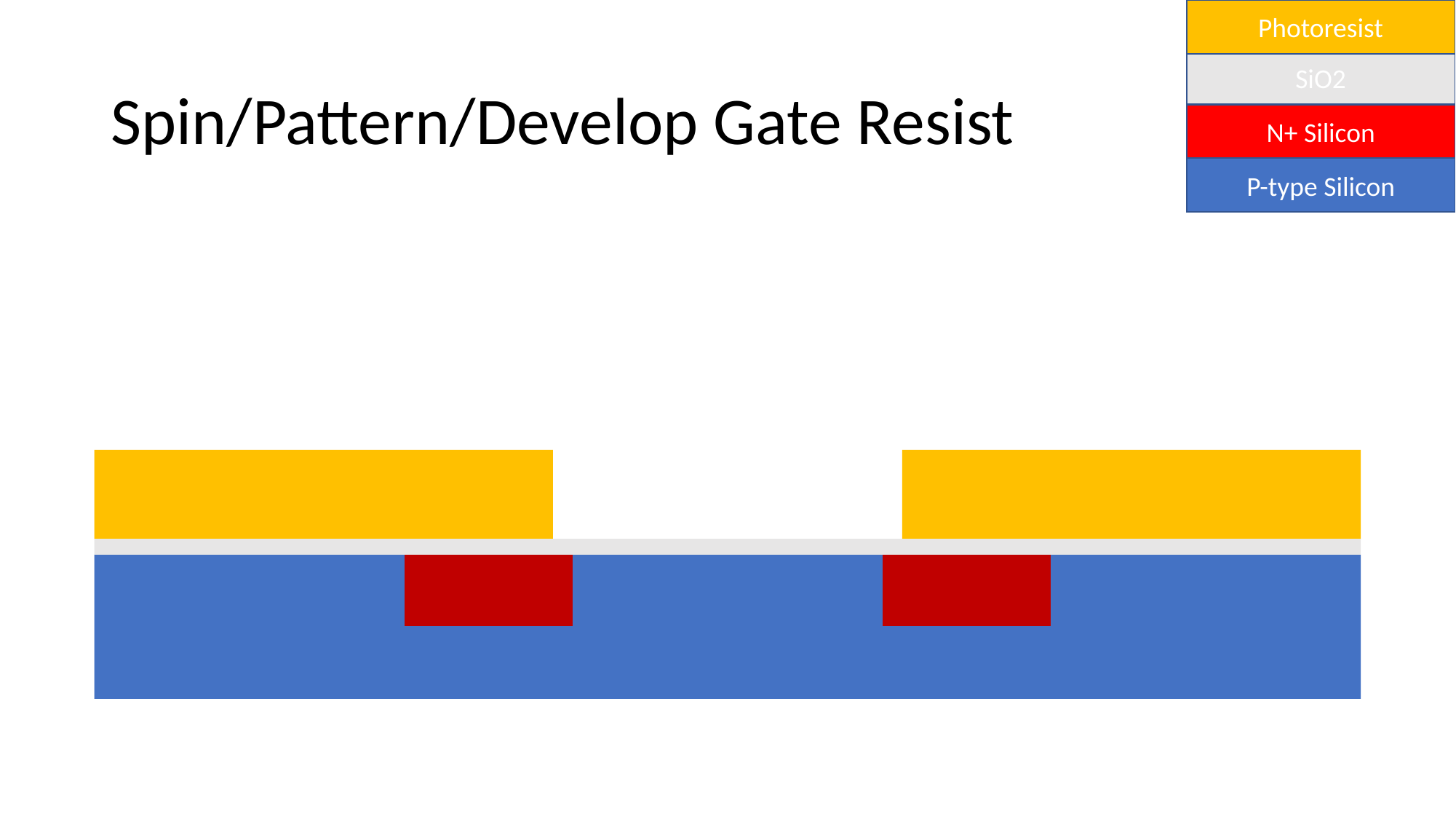

Photoresist
# Spin/Pattern/Develop Gate Resist
SiO2
N+ Silicon
P-type Silicon